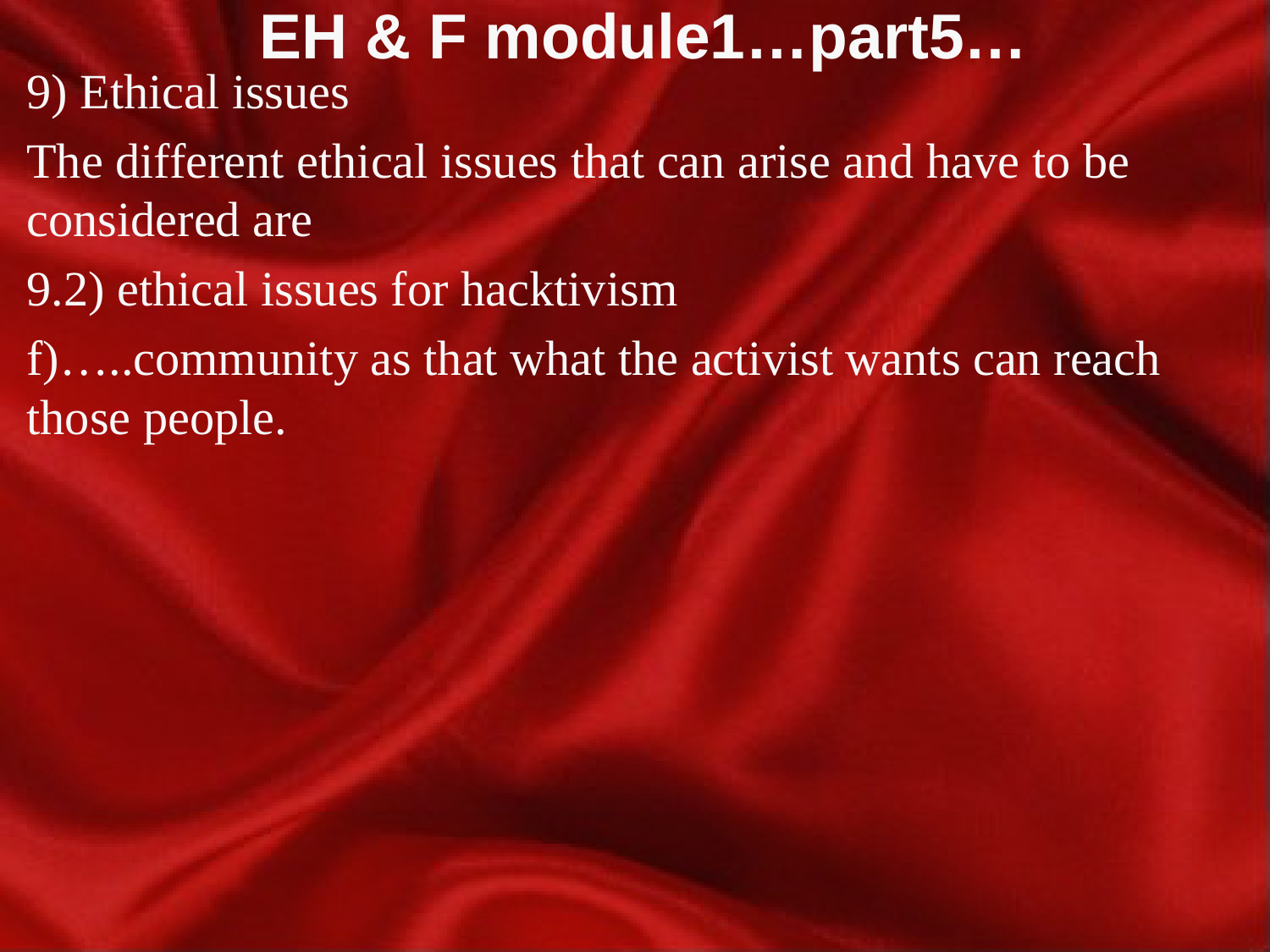

# EH & F module1…part5…
9) Ethical issues
The different ethical issues that can arise and have to be considered are
9.2) ethical issues for hacktivism
f)…..community as that what the activist wants can reach those people.